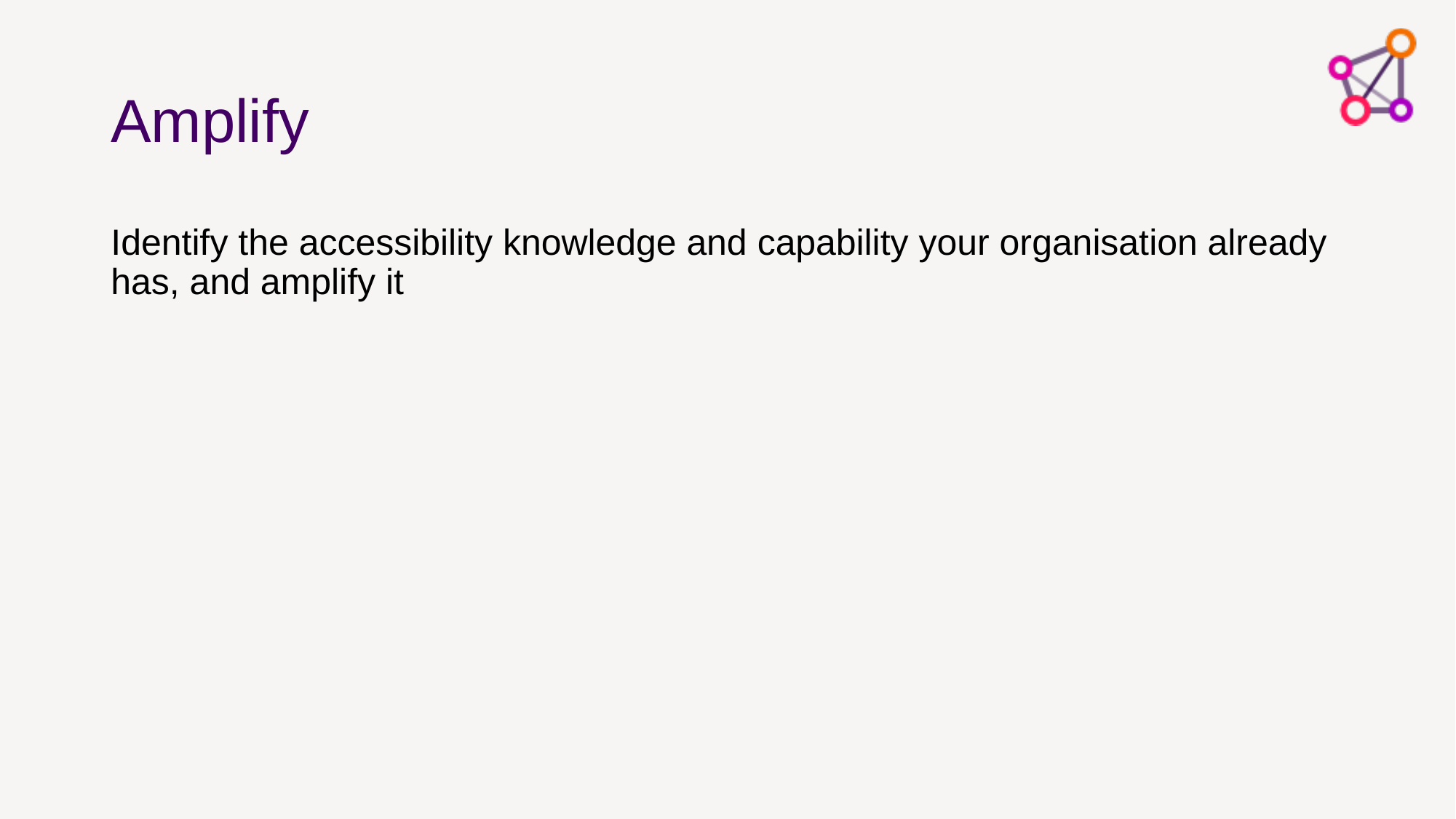

# Amplify
Identify the accessibility knowledge and capability your organisation already has, and amplify it